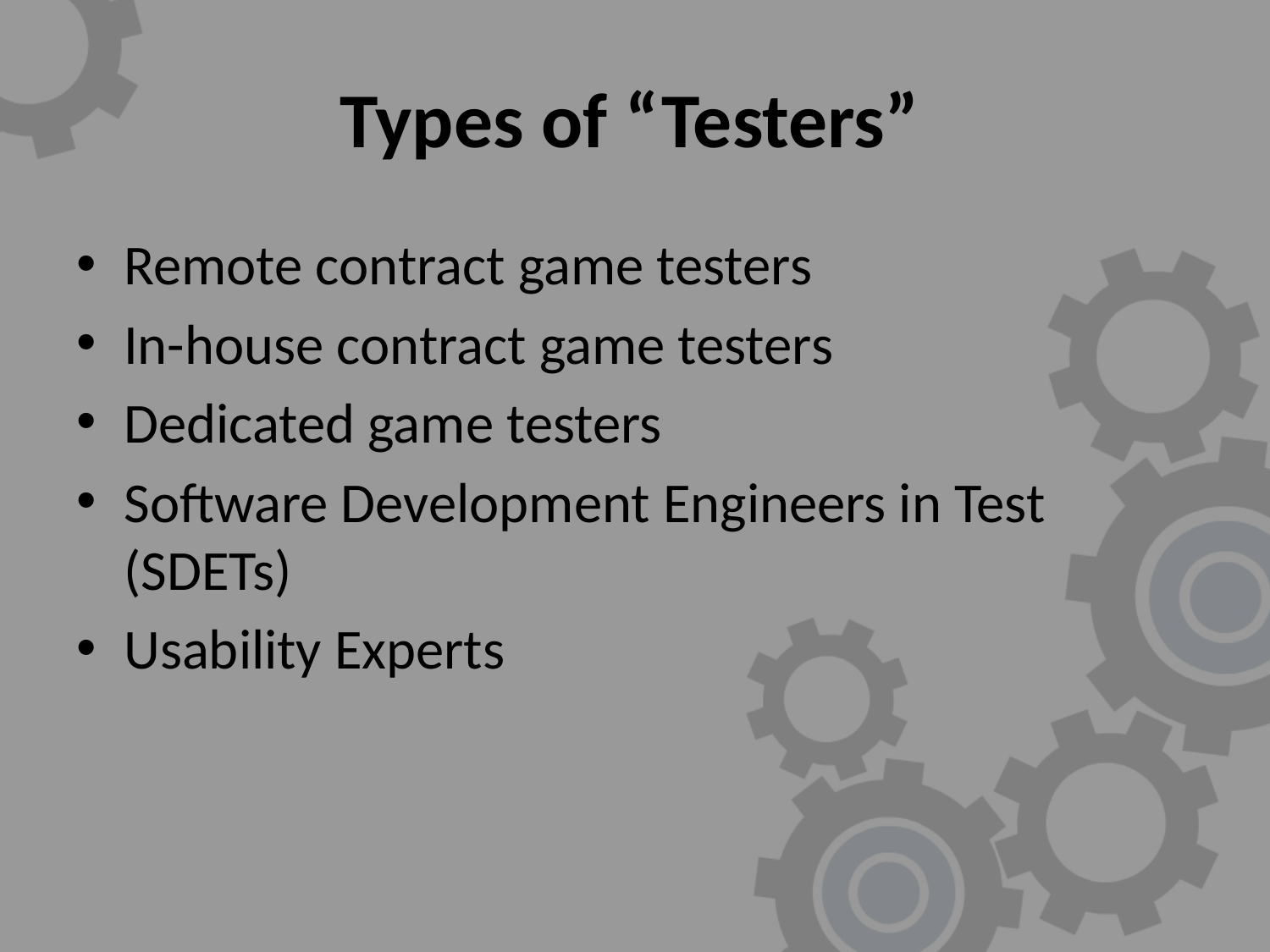

# Types of “Testers”
Remote contract game testers
In-house contract game testers
Dedicated game testers
Software Development Engineers in Test (SDETs)
Usability Experts